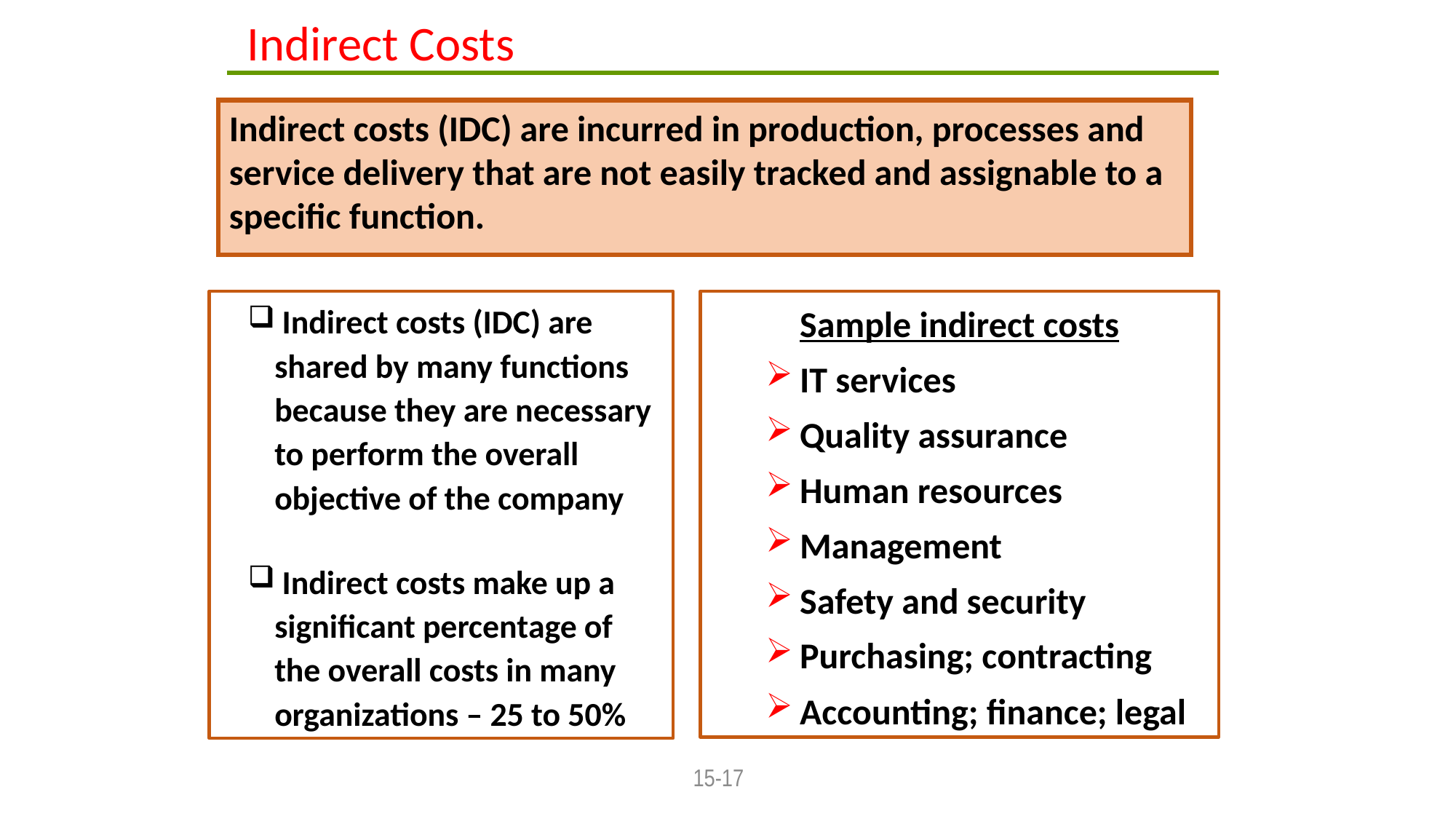

# Indirect Costs
Indirect costs (IDC) are incurred in production, processes and service delivery that are not easily tracked and assignable to a specific function.
 Indirect costs (IDC) are shared by many functions because they are necessary to perform the overall objective of the company

 Indirect costs make up a significant percentage of the overall costs in many organizations – 25 to 50%
Sample indirect costs
IT services
Quality assurance
Human resources
Management
Safety and security
Purchasing; contracting
Accounting; finance; legal

15-17